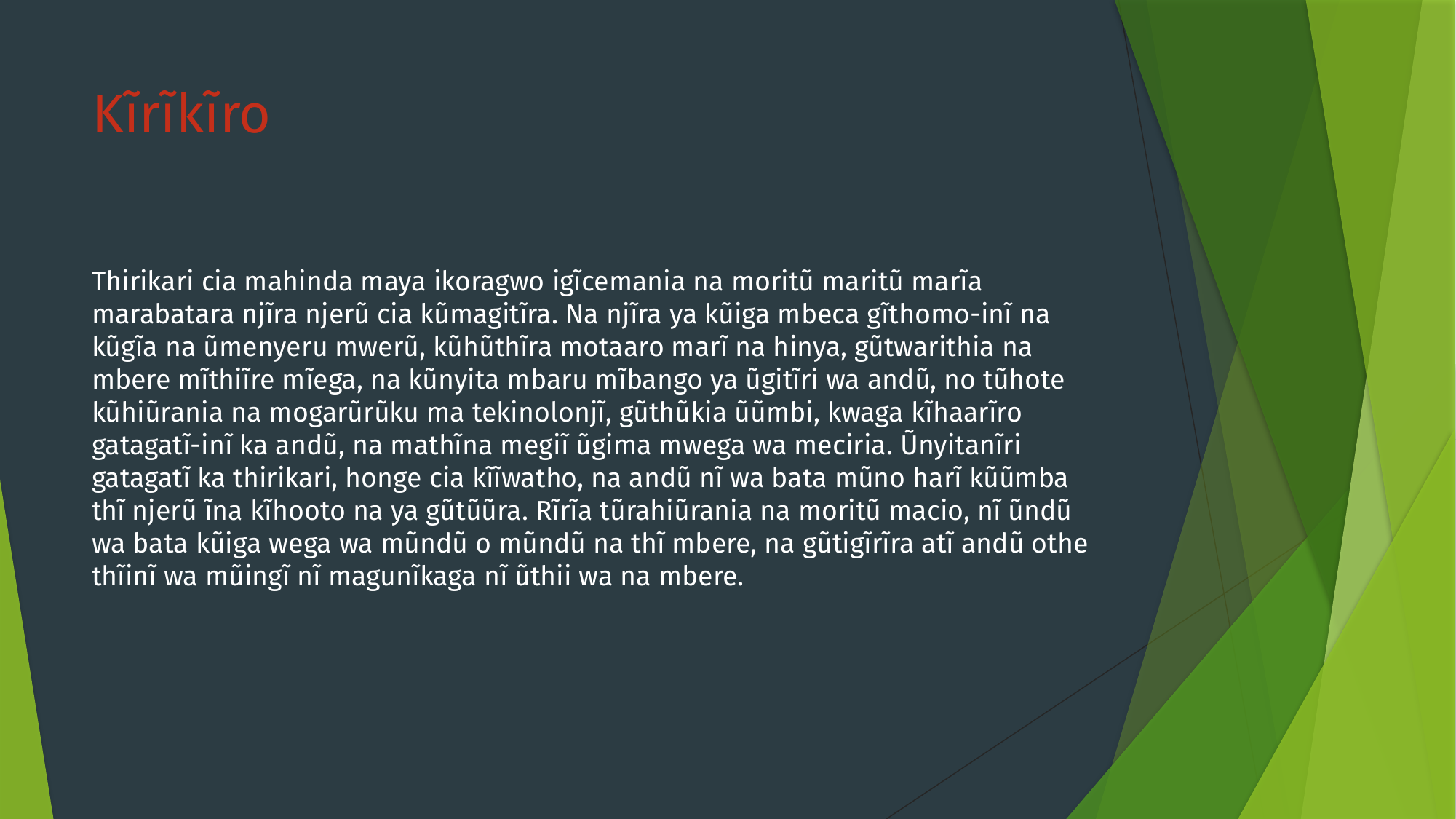

# Kĩrĩkĩro
Thirikari cia mahinda maya ikoragwo igĩcemania na moritũ maritũ marĩa marabatara njĩra njerũ cia kũmagitĩra. Na njĩra ya kũiga mbeca gĩthomo-inĩ na kũgĩa na ũmenyeru mwerũ, kũhũthĩra motaaro marĩ na hinya, gũtwarithia na mbere mĩthiĩre mĩega, na kũnyita mbaru mĩbango ya ũgitĩri wa andũ, no tũhote kũhiũrania na mogarũrũku ma tekinolonjĩ, gũthũkia ũũmbi, kwaga kĩhaarĩro gatagatĩ-inĩ ka andũ, na mathĩna megiĩ ũgima mwega wa meciria. Ũnyitanĩri gatagatĩ ka thirikari, honge cia kĩĩwatho, na andũ nĩ wa bata mũno harĩ kũũmba thĩ njerũ ĩna kĩhooto na ya gũtũũra. Rĩrĩa tũrahiũrania na moritũ macio, nĩ ũndũ wa bata kũiga wega wa mũndũ o mũndũ na thĩ mbere, na gũtigĩrĩra atĩ andũ othe thĩinĩ wa mũingĩ nĩ magunĩkaga nĩ ũthii wa na mbere.